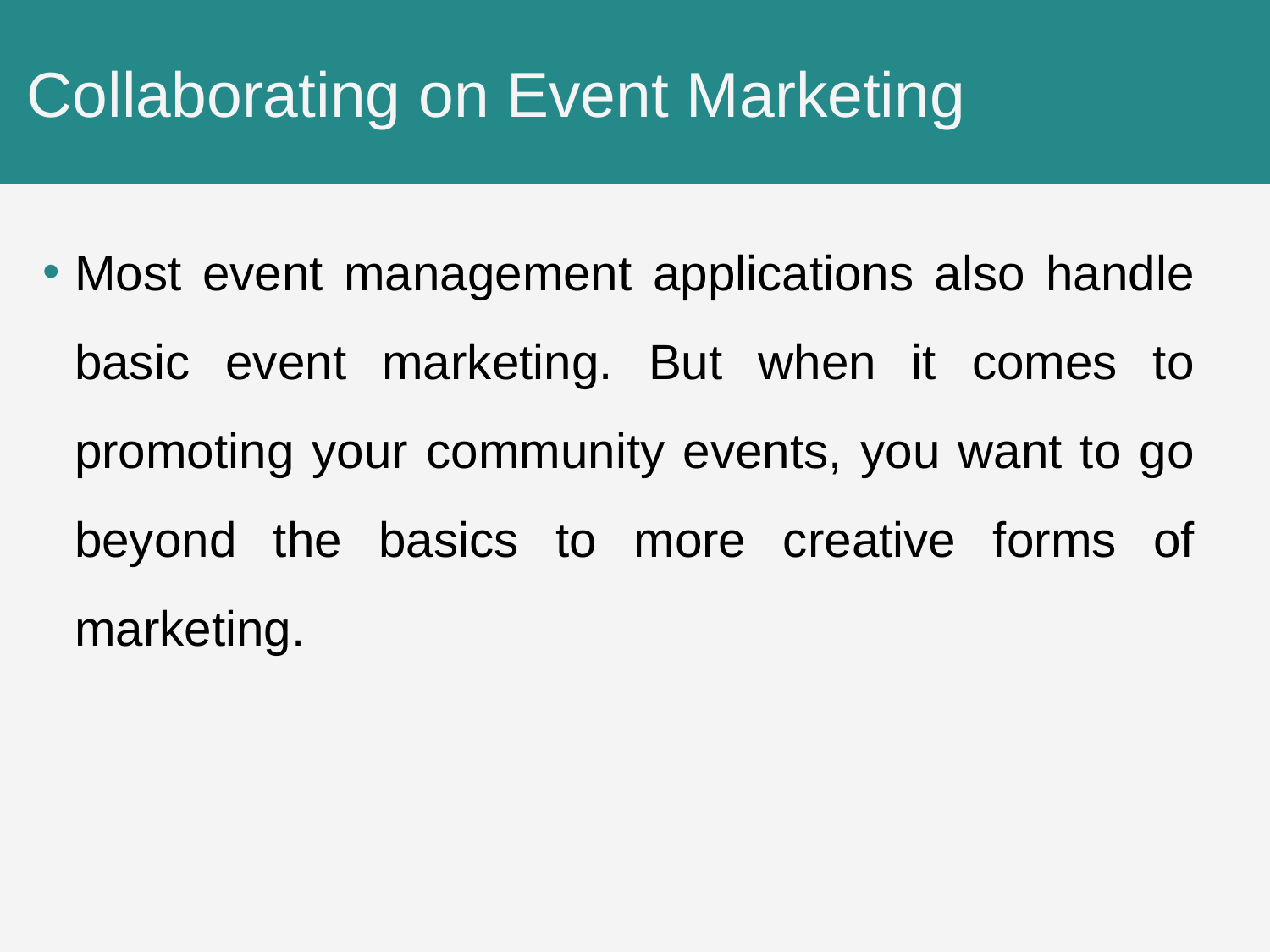

# Collaborating on Event Marketing
Most event management applications also handle basic event marketing. But when it comes to promoting your community events, you want to go beyond the basics to more creative forms of marketing.